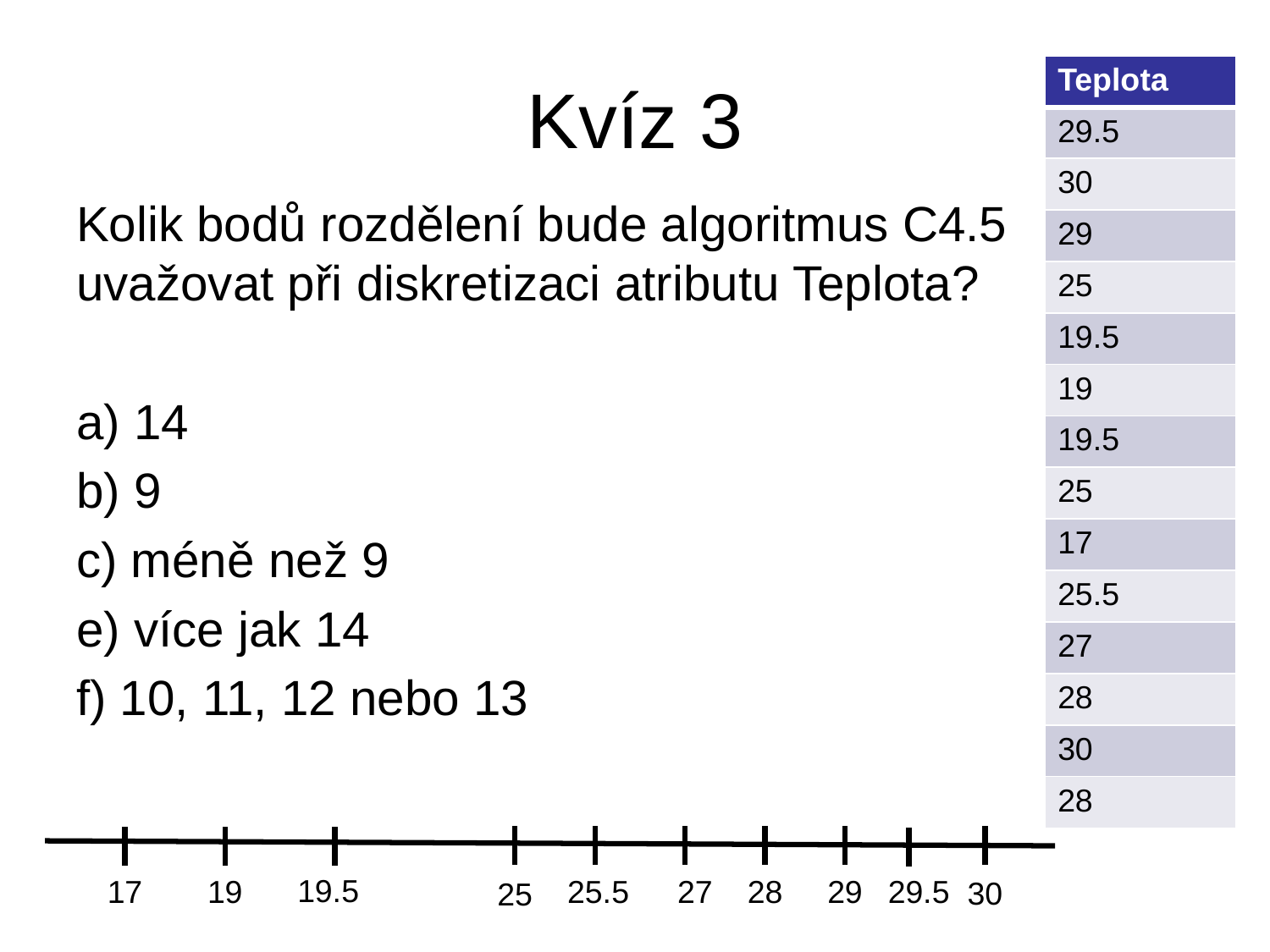

# Kvíz 3
| Teplota |
| --- |
| 29.5 |
| 30 |
| 29 |
| 25 |
| 19.5 |
| 19 |
| 19.5 |
| 25 |
| 17 |
| 25.5 |
| 27 |
| 28 |
| 30 |
| 28 |
Kolik bodů rozdělení bude algoritmus C4.5 uvažovat při diskretizaci atributu Teplota?

a) 14
b) 9
c) méně než 9
e) více jak 14
f) 10, 11, 12 nebo 13
19.5
17
19
25.5
27
28
29
29.5
30
25